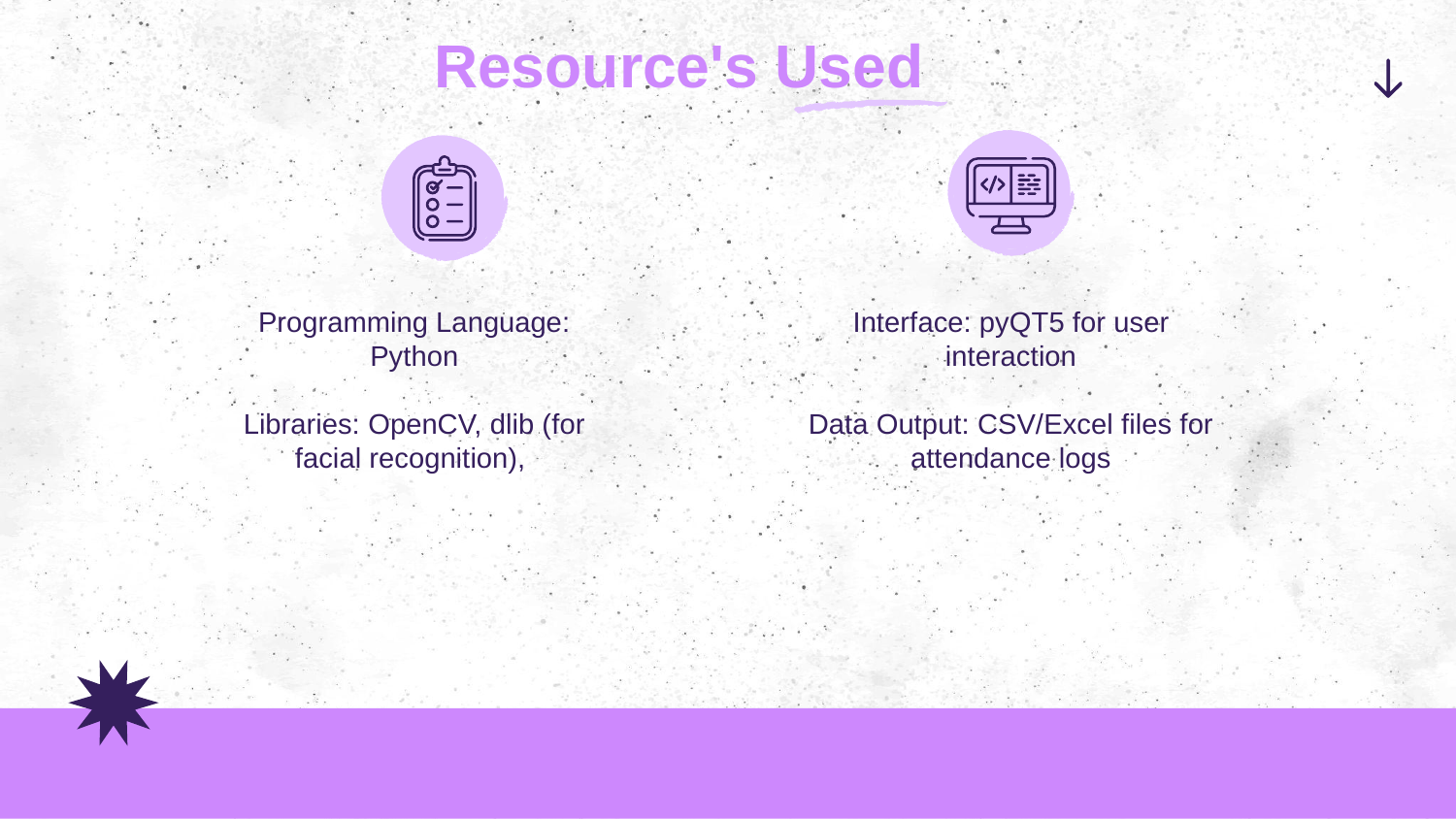

# Resource's Used

Programming Language: Python

Libraries: OpenCV, dlib (for facial recognition),

Interface: pyQT5 for user interaction

Data Output: CSV/Excel files for attendance logs